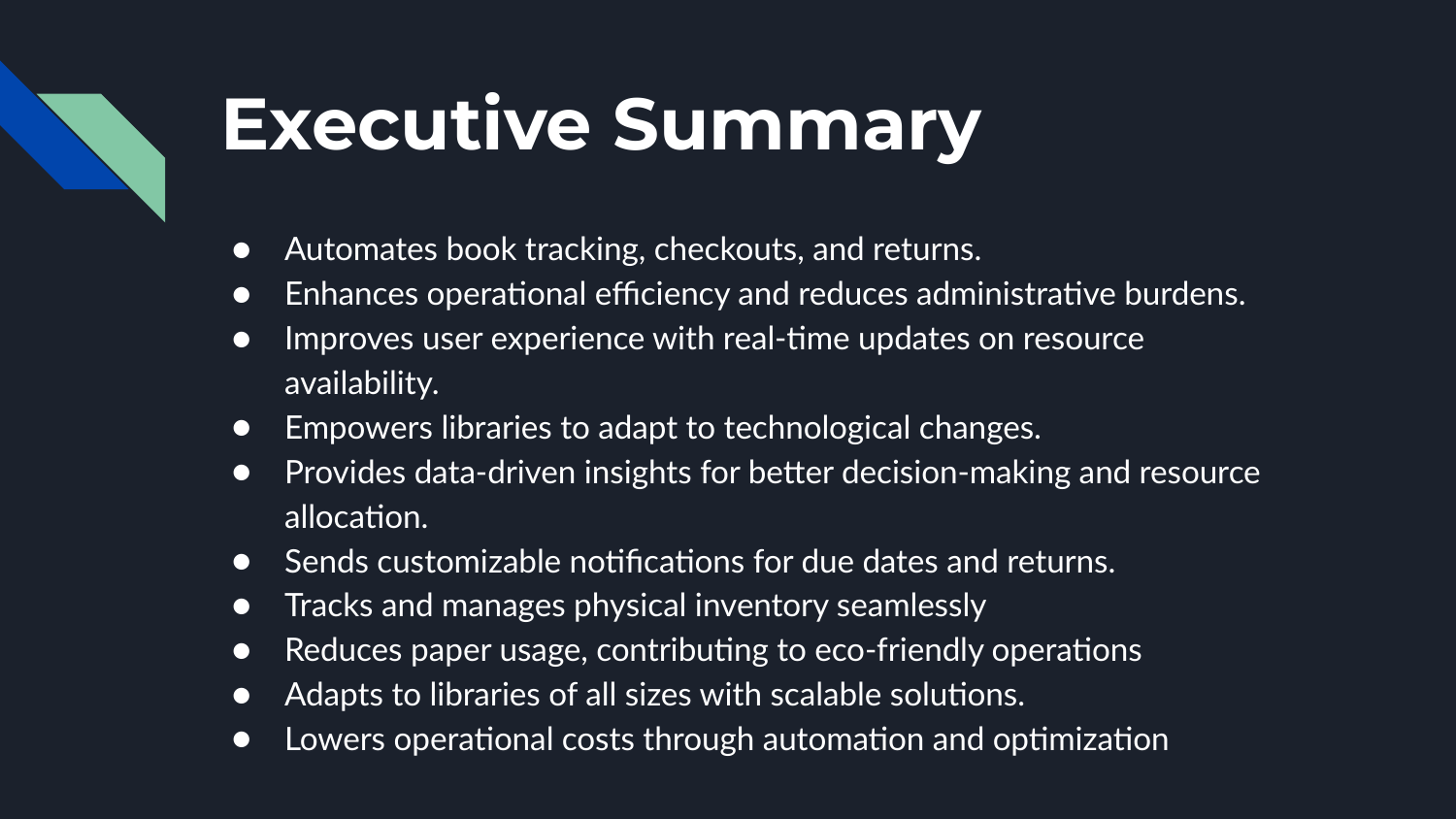

# Executive Summary
Automates book tracking, checkouts, and returns.
Enhances operational efficiency and reduces administrative burdens.
Improves user experience with real-time updates on resource availability.
Empowers libraries to adapt to technological changes.
Provides data-driven insights for better decision-making and resource allocation.
Sends customizable notifications for due dates and returns.
Tracks and manages physical inventory seamlessly
Reduces paper usage, contributing to eco-friendly operations
Adapts to libraries of all sizes with scalable solutions.
Lowers operational costs through automation and optimization